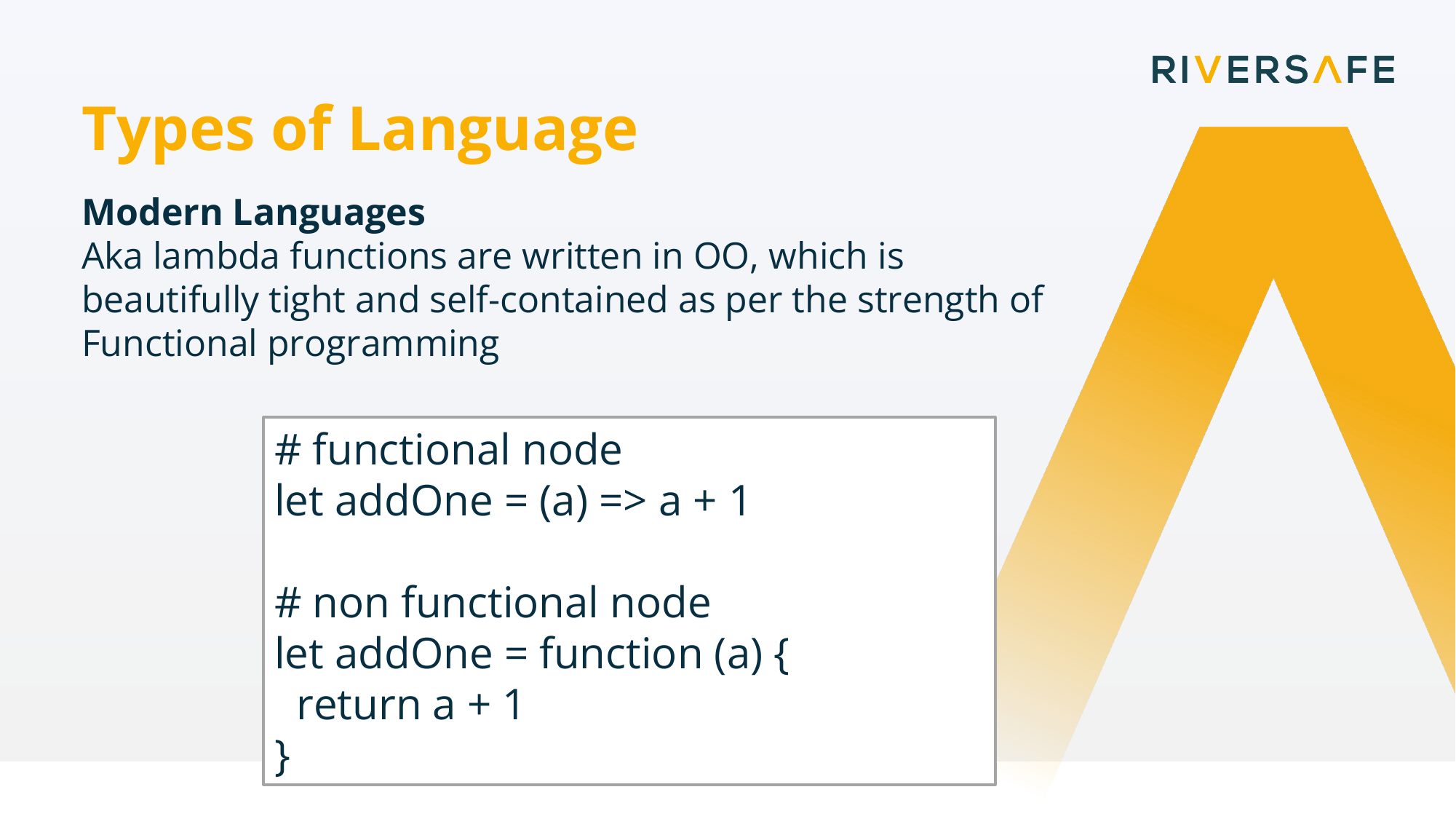

Types of Language
Modern Languages
Aka lambda functions are written in OO, which is beautifully tight and self-contained as per the strength of Functional programming
# functional node
let addOne = (a) => a + 1
# non functional node
let addOne = function (a) {
  return a + 1
}